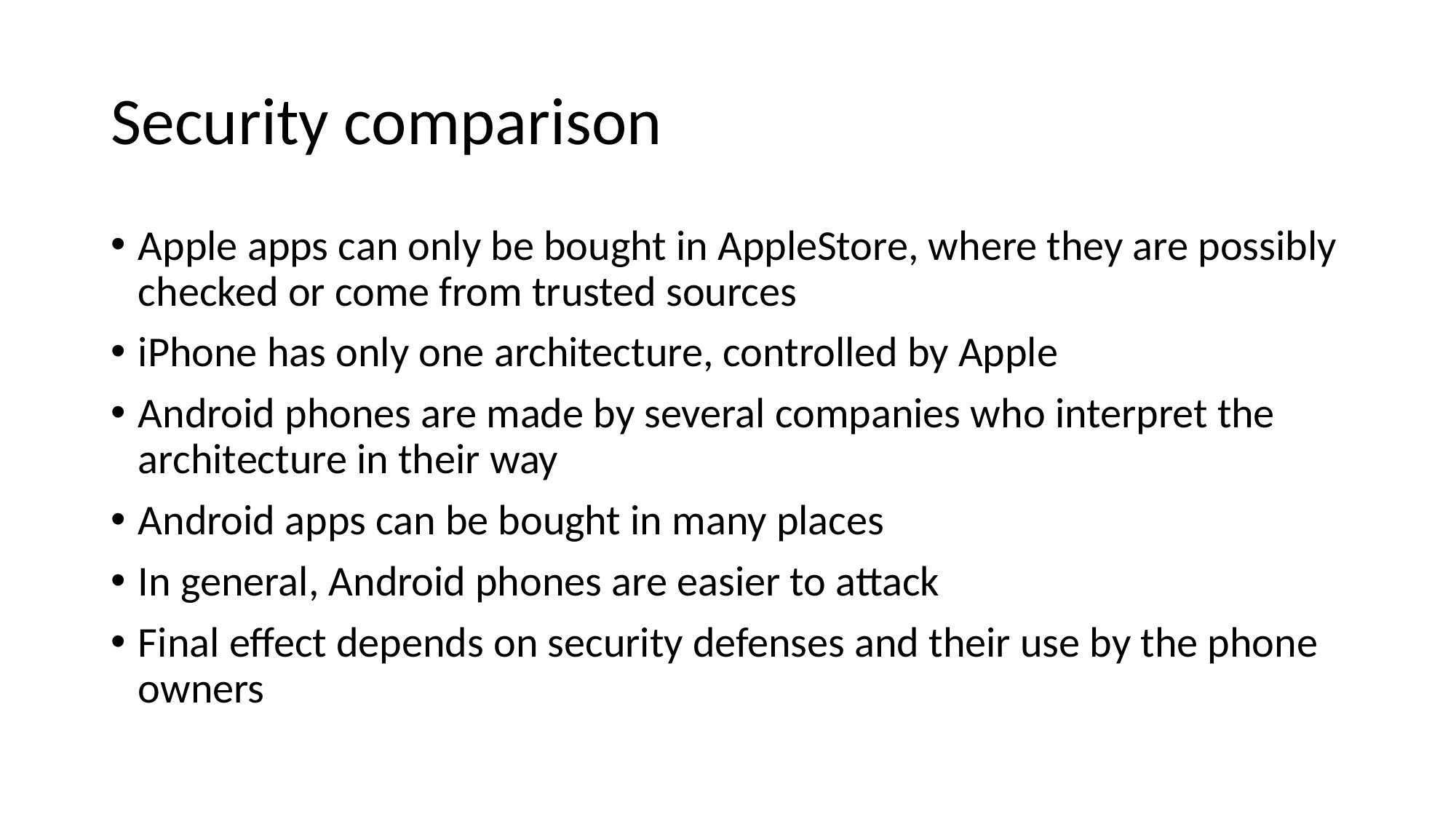

# Security comparison
Apple apps can only be bought in AppleStore, where they are possibly checked or come from trusted sources
iPhone has only one architecture, controlled by Apple
Android phones are made by several companies who interpret the architecture in their way
Android apps can be bought in many places
In general, Android phones are easier to attack
Final effect depends on security defenses and their use by the phone owners